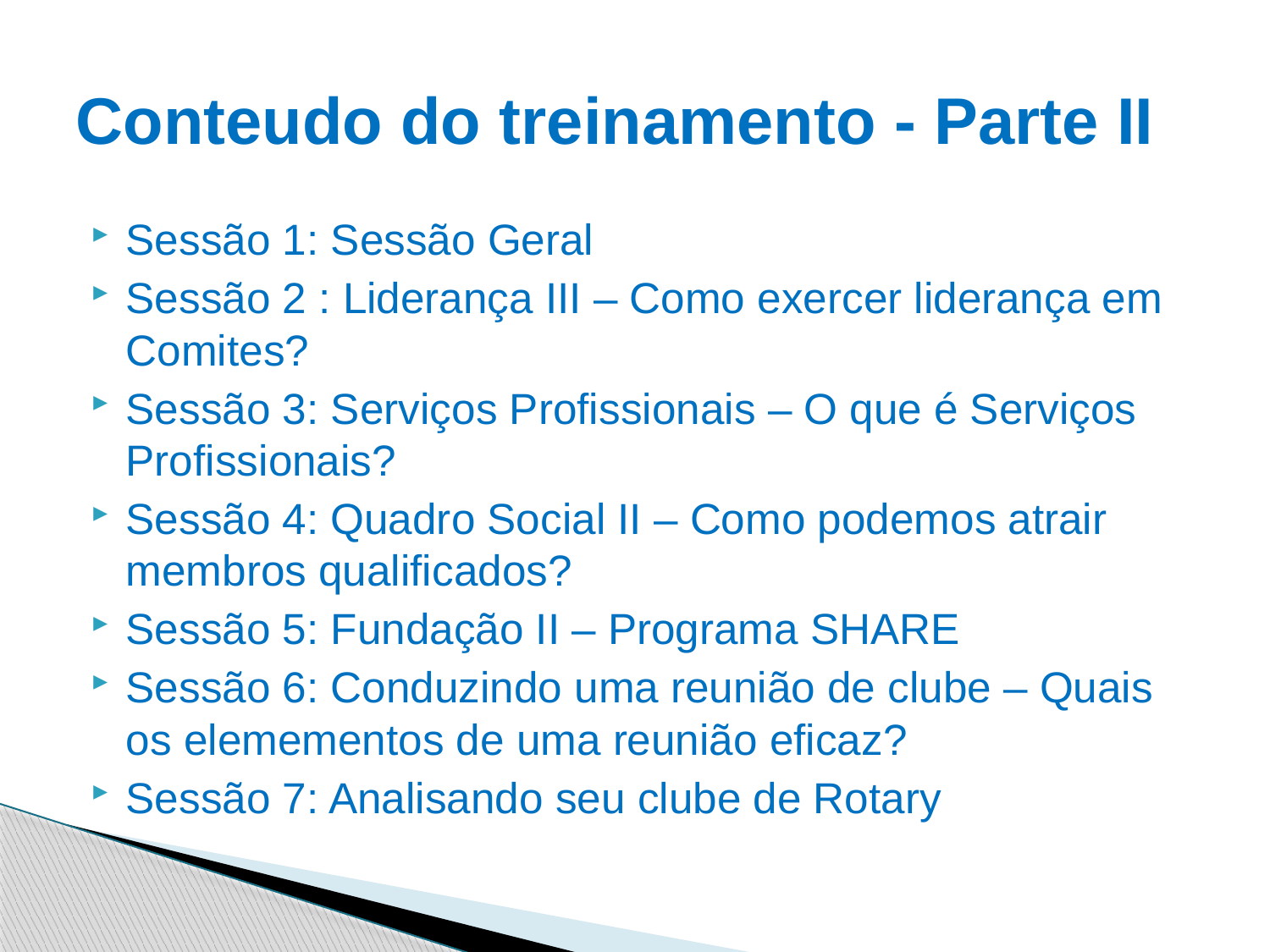

# Conteudo do treinamento - Parte II
Sessão 1: Sessão Geral
Sessão 2 : Liderança III – Como exercer liderança em Comites?
Sessão 3: Serviços Profissionais – O que é Serviços Profissionais?
Sessão 4: Quadro Social II – Como podemos atrair membros qualificados?
Sessão 5: Fundação II – Programa SHARE
Sessão 6: Conduzindo uma reunião de clube – Quais os elemementos de uma reunião eficaz?
Sessão 7: Analisando seu clube de Rotary